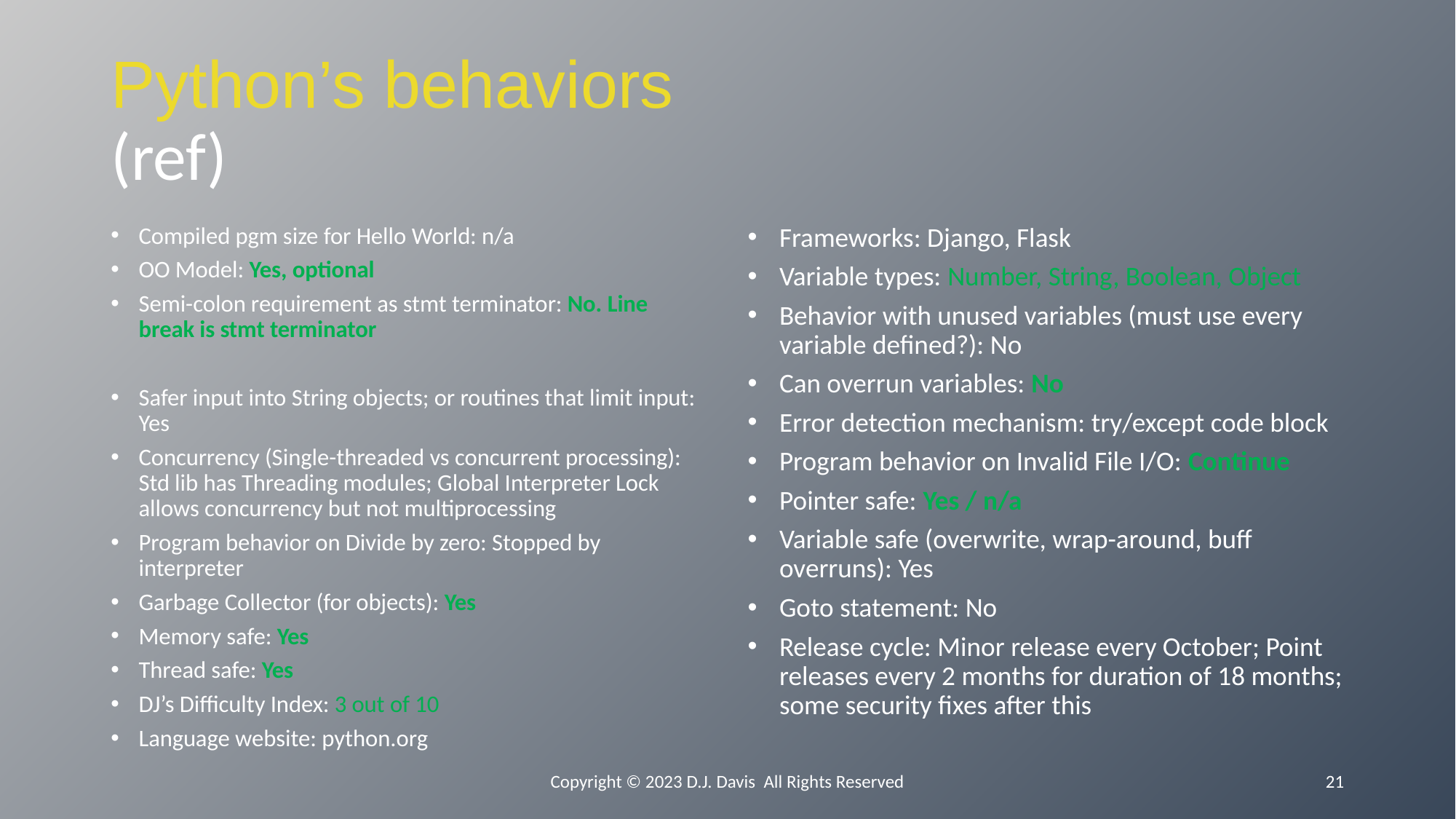

# Python’s behaviors						(ref)
Compiled pgm size for Hello World: n/a
OO Model: Yes, optional
Semi-colon requirement as stmt terminator: No. Line break is stmt terminator

Safer input into String objects; or routines that limit input: Yes
Concurrency (Single-threaded vs concurrent processing): Std lib has Threading modules; Global Interpreter Lock allows concurrency but not multiprocessing
Program behavior on Divide by zero: Stopped by interpreter
Garbage Collector (for objects): Yes
Memory safe: Yes
Thread safe: Yes
DJ’s Difficulty Index: 3 out of 10
Language website: python.org
Frameworks: Django, Flask
Variable types: Number, String, Boolean, Object
Behavior with unused variables (must use every variable defined?): No
Can overrun variables: No
Error detection mechanism: try/except code block
Program behavior on Invalid File I/O: Continue
Pointer safe: Yes / n/a
Variable safe (overwrite, wrap-around, buff overruns): Yes
Goto statement: No
Release cycle: Minor release every October; Point releases every 2 months for duration of 18 months; some security fixes after this
Copyright © 2023 D.J. Davis  All Rights Reserved
21